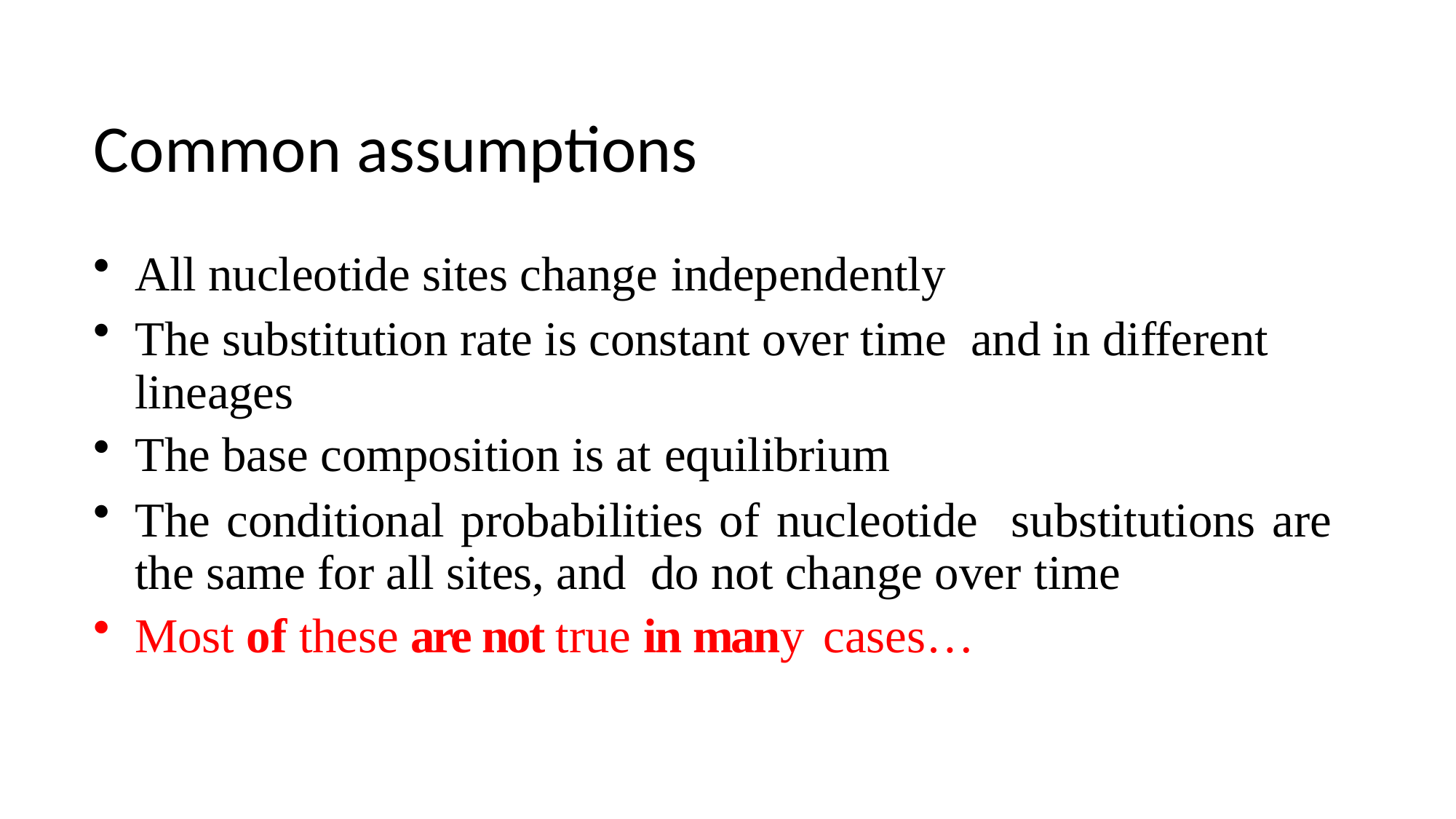

# Common assumptions
All nucleotide sites change independently
The substitution rate is constant over time  and in different lineages
The base composition is at equilibrium
The conditional probabilities of nucleotide  substitutions are the same for all sites, and  do not change over time
Most of these are not true in many cases…